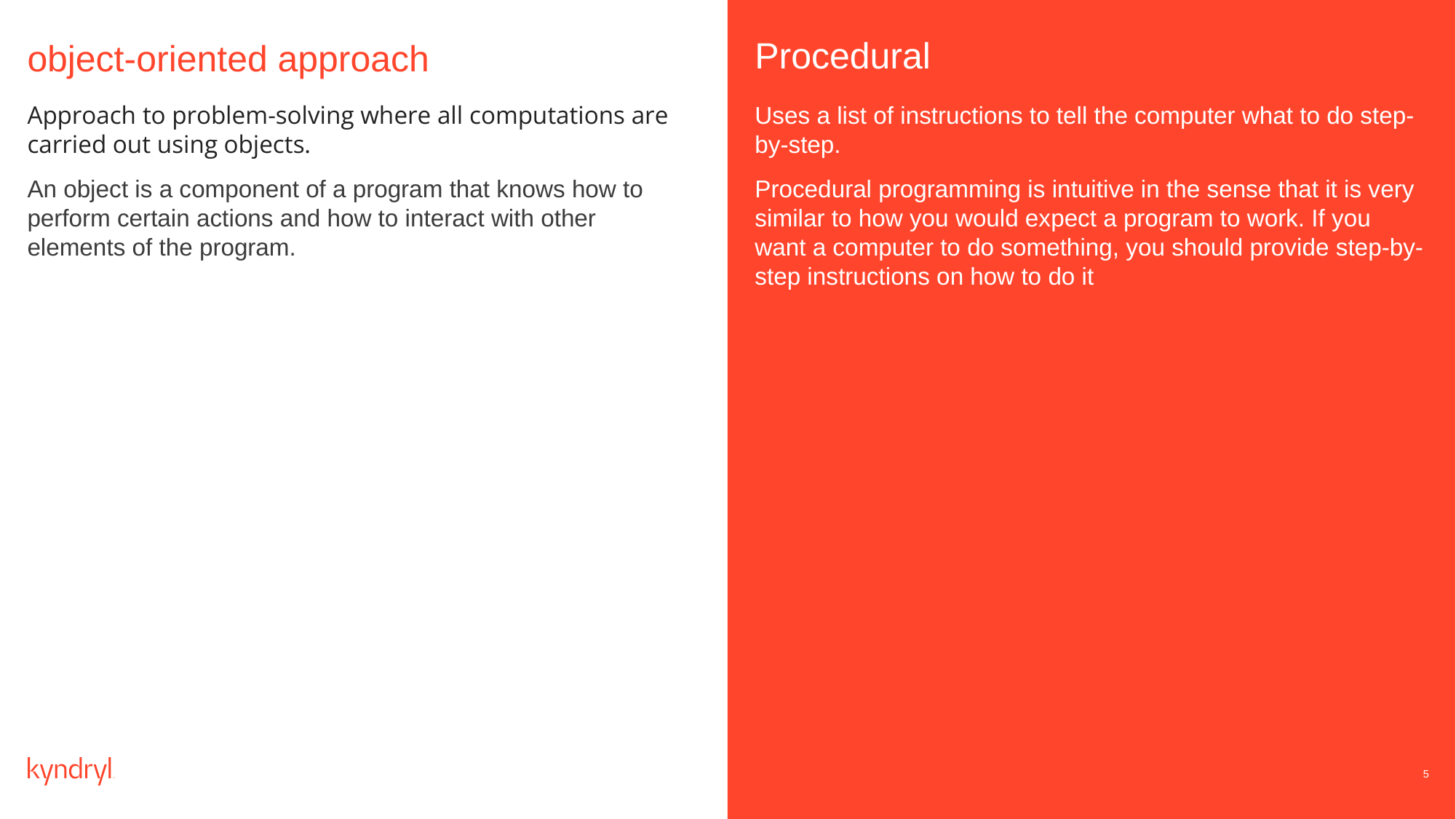

Procedural
# object-oriented approach
Uses a list of instructions to tell the computer what to do step-by-step.
Procedural programming is intuitive in the sense that it is very similar to how you would expect a program to work. If you want a computer to do something, you should provide step-by-step instructions on how to do it
Approach to problem-solving where all computations are carried out using objects.
An object is a component of a program that knows how to perform certain actions and how to interact with other elements of the program.
5